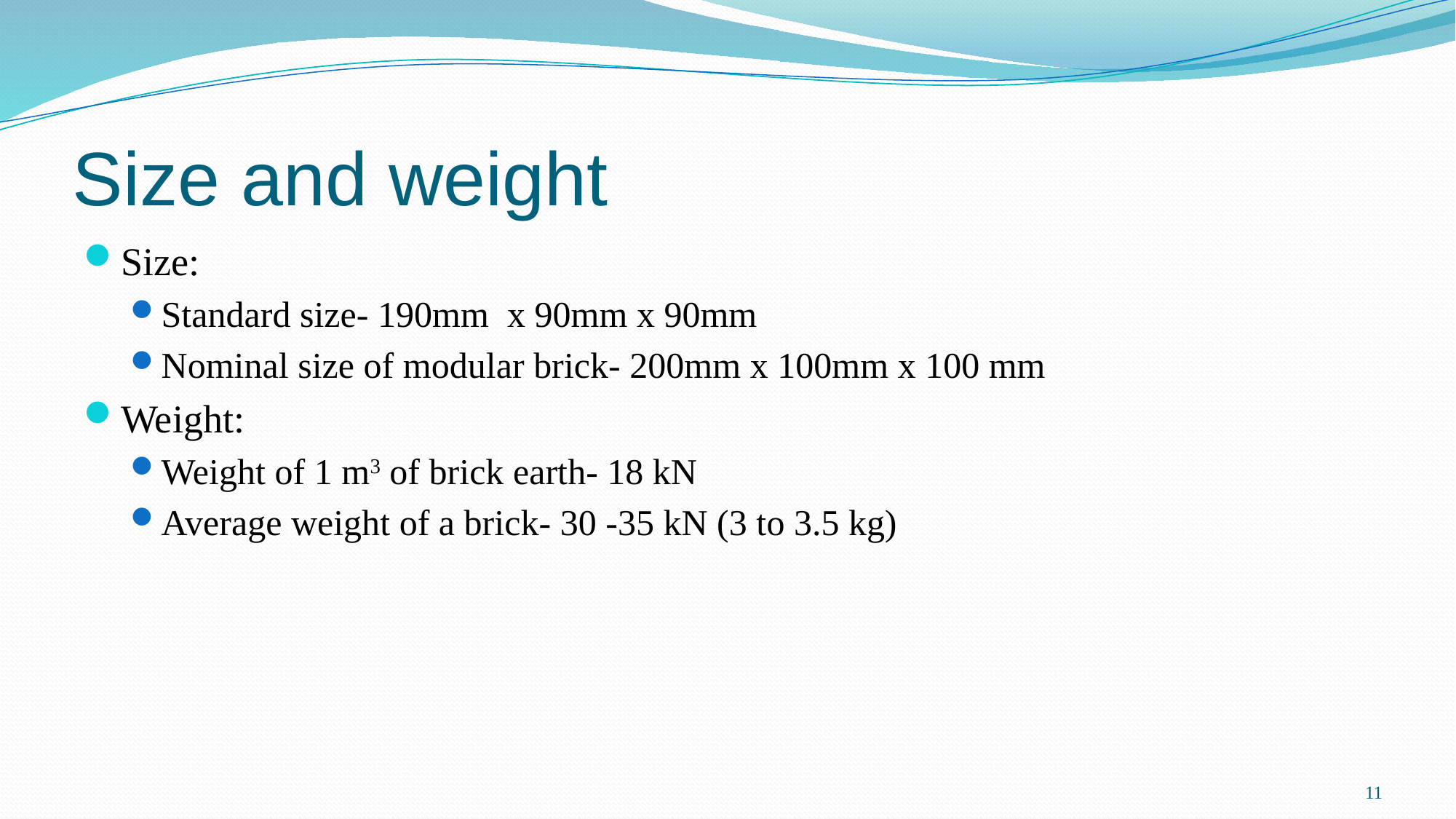

# Size and weight
Size:
Standard size- 190mm  x 90mm x 90mm
Nominal size of modular brick- 200mm x 100mm x 100 mm
Weight:
Weight of 1 m3 of brick earth- 18 kN
Average weight of a brick- 30 -35 kN (3 to 3.5 kg)

11